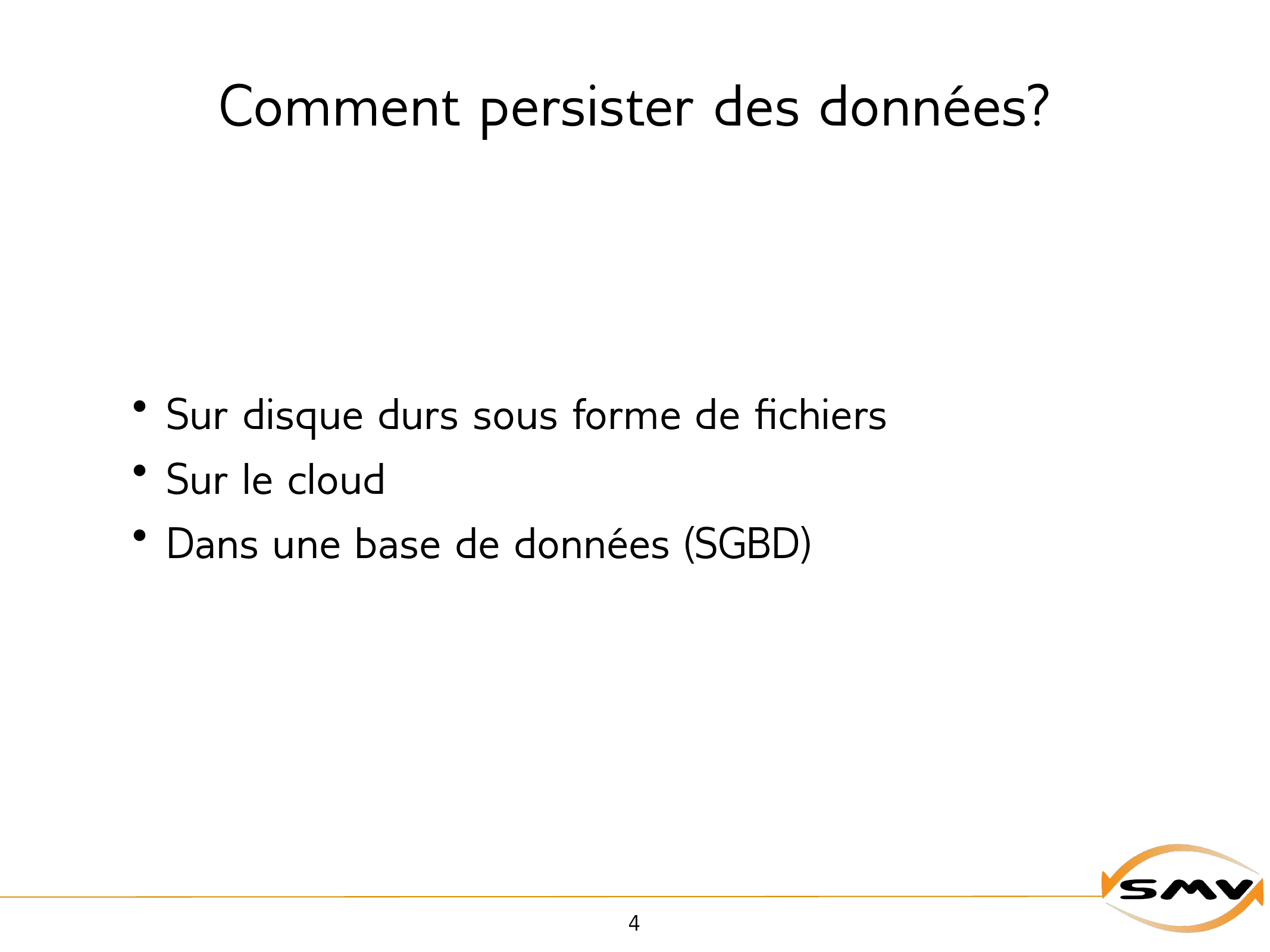

# Comment persister des données?
Sur disque durs sous forme de fichiers
Sur le cloud
Dans une base de données (SGBD)
4